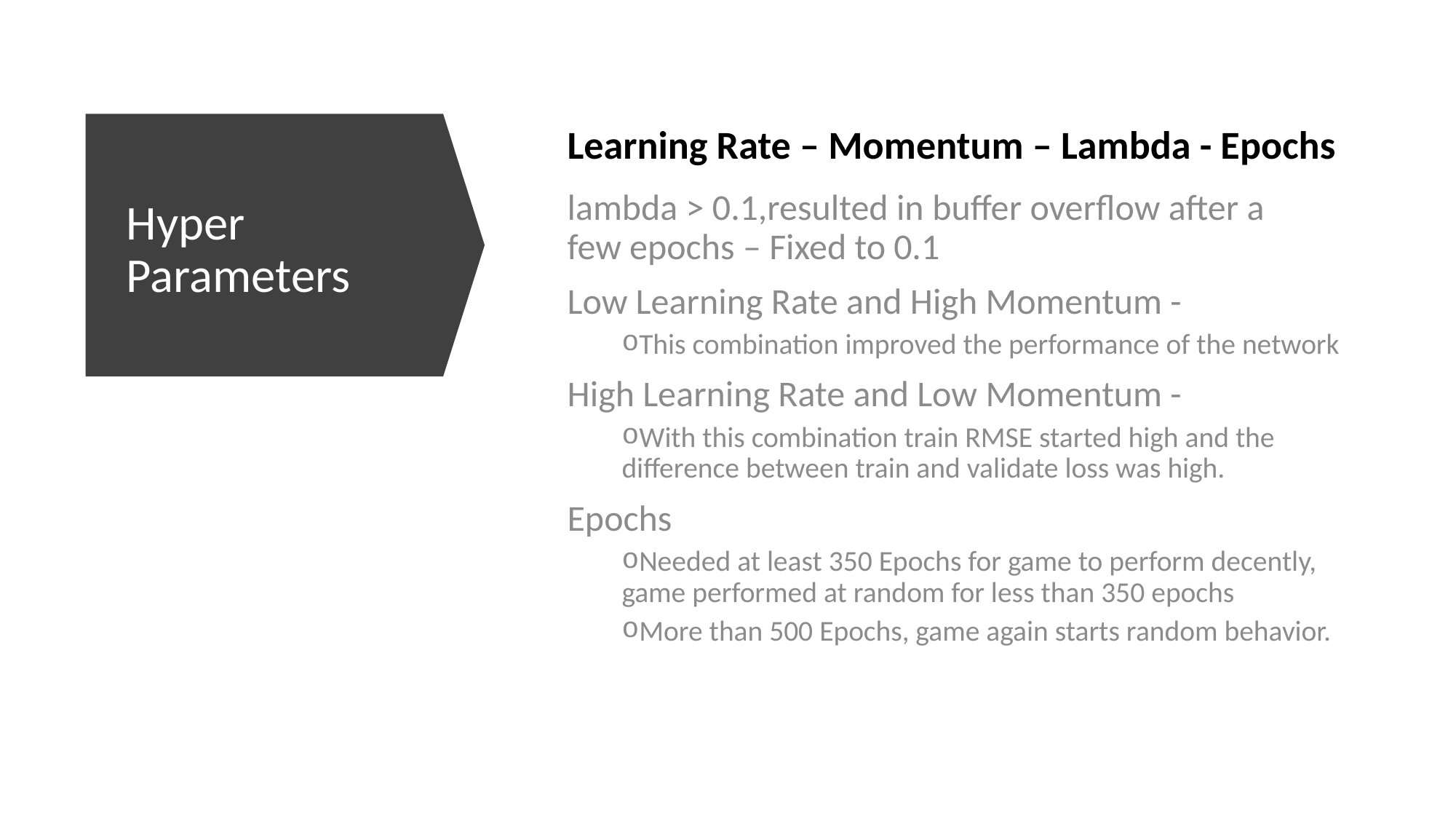

Learning Rate – Momentum – Lambda - Epochs
# Hyper Parameters
lambda > 0.1,resulted in buffer overflow after a few epochs – Fixed to 0.1
Low Learning Rate and High Momentum -
This combination improved the performance of the network
High Learning Rate and Low Momentum -
With this combination train RMSE started high and the difference between train and validate loss was high.
Epochs
Needed at least 350 Epochs for game to perform decently, game performed at random for less than 350 epochs
More than 500 Epochs, game again starts random behavior.